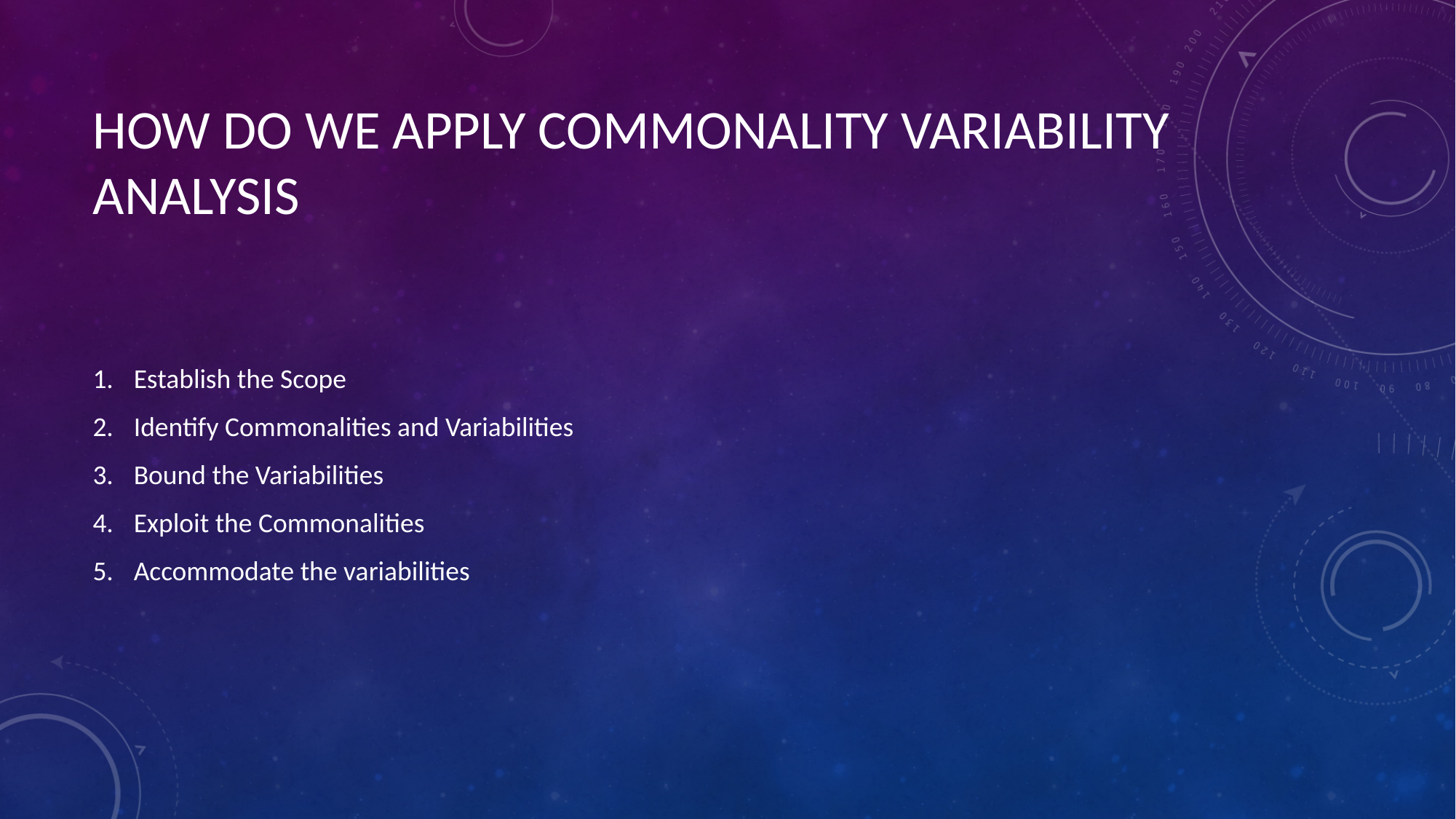

# How do we Apply Commonality Variability Analysis
Establish the Scope
Identify Commonalities and Variabilities
Bound the Variabilities
Exploit the Commonalities
Accommodate the variabilities